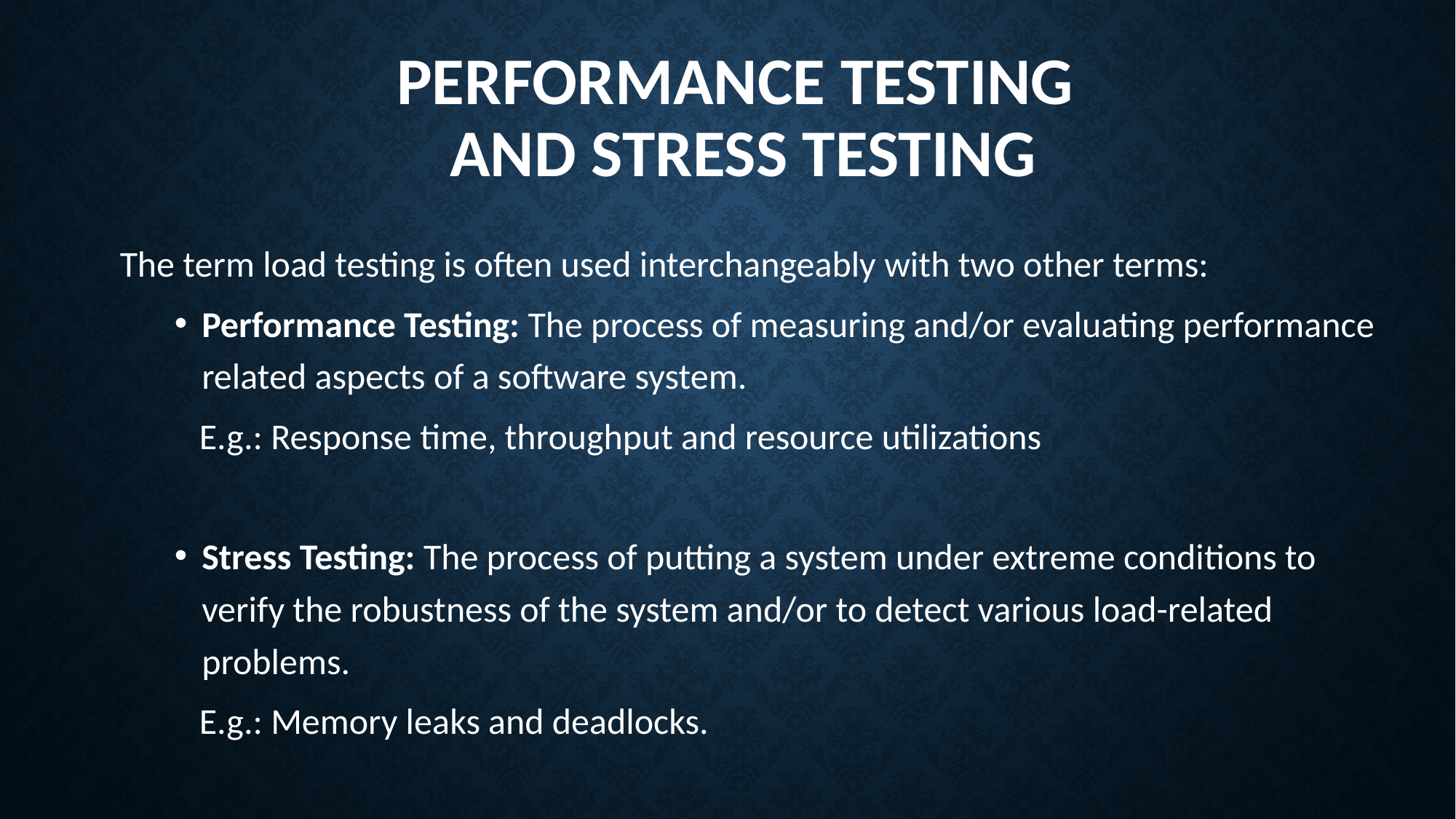

# performance testing and stress testing
The term load testing is often used interchangeably with two other terms:
Performance Testing: The process of measuring and/or evaluating performance related aspects of a software system.
   E.g.: Response time, throughput and resource utilizations

Stress Testing: The process of putting a system under extreme conditions to verify the robustness of the system and/or to detect various load-related problems.
   E.g.: Memory leaks and deadlocks.